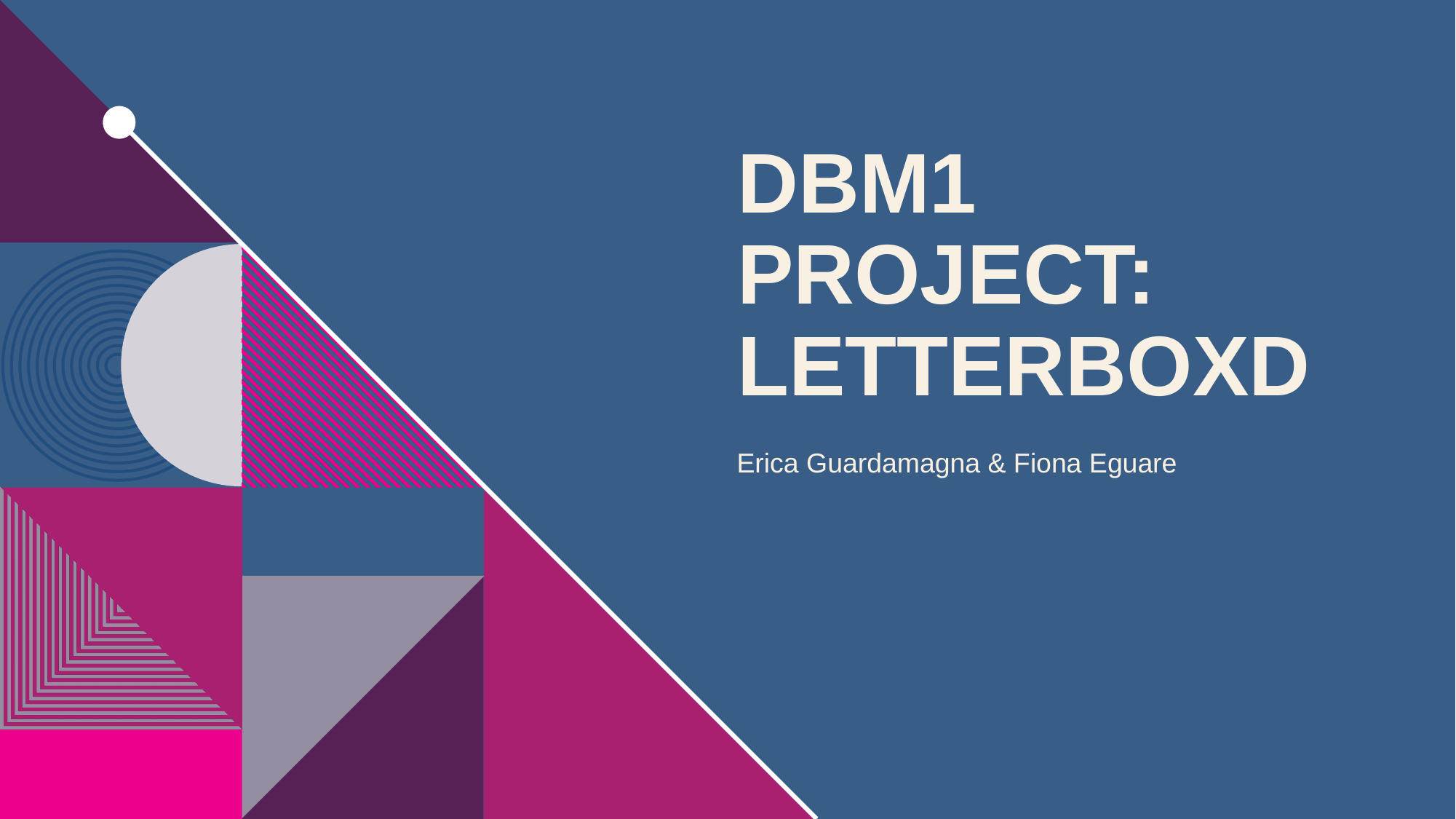

# DBM1 Project: Letterboxd
Erica Guardamagna & Fiona Eguare